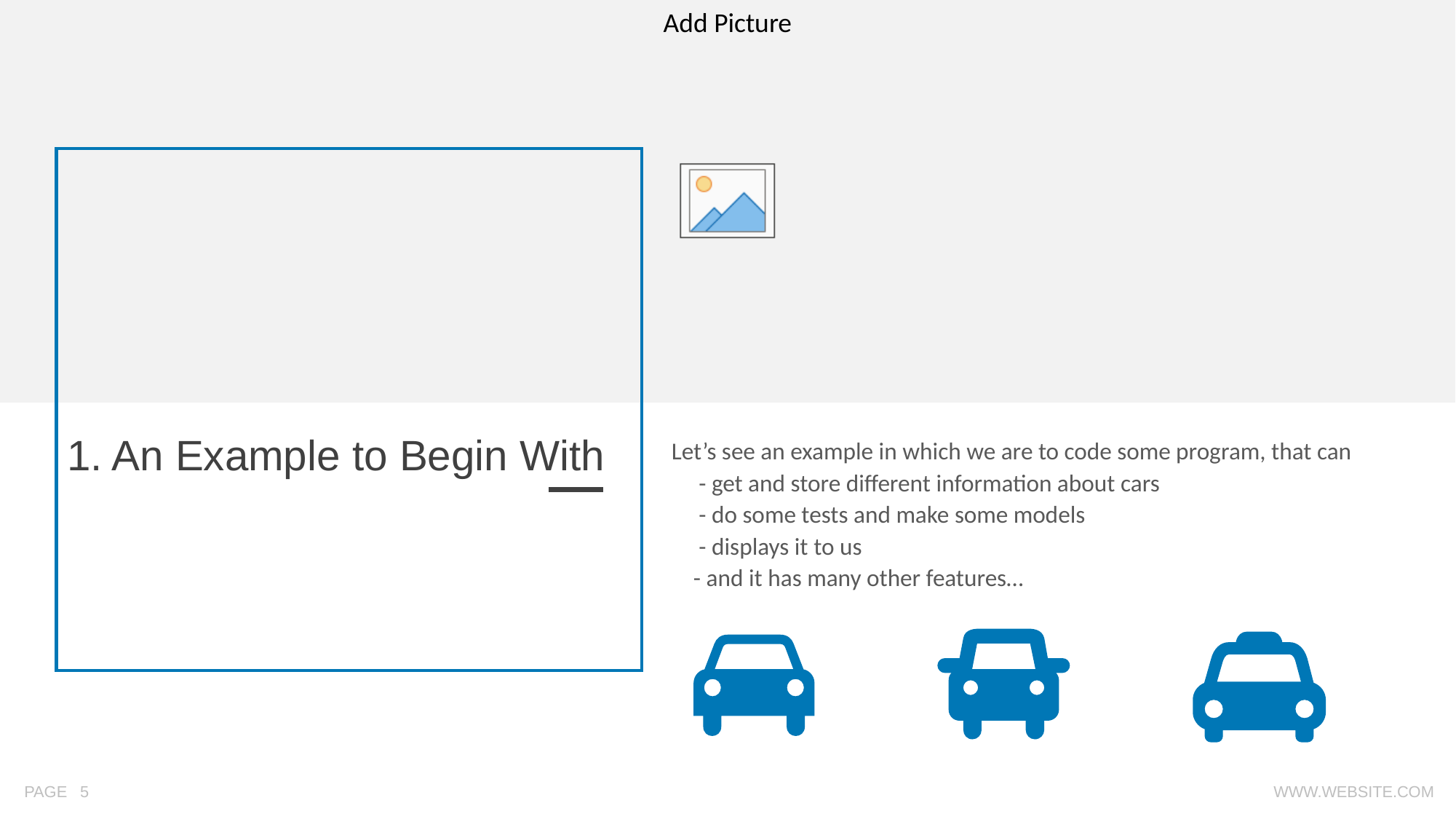

1. An Example to Begin With
Let’s see an example in which we are to code some program, that can
     - get and store different information about cars
     - do some tests and make some models
     - displays it to us
    - and it has many other features…